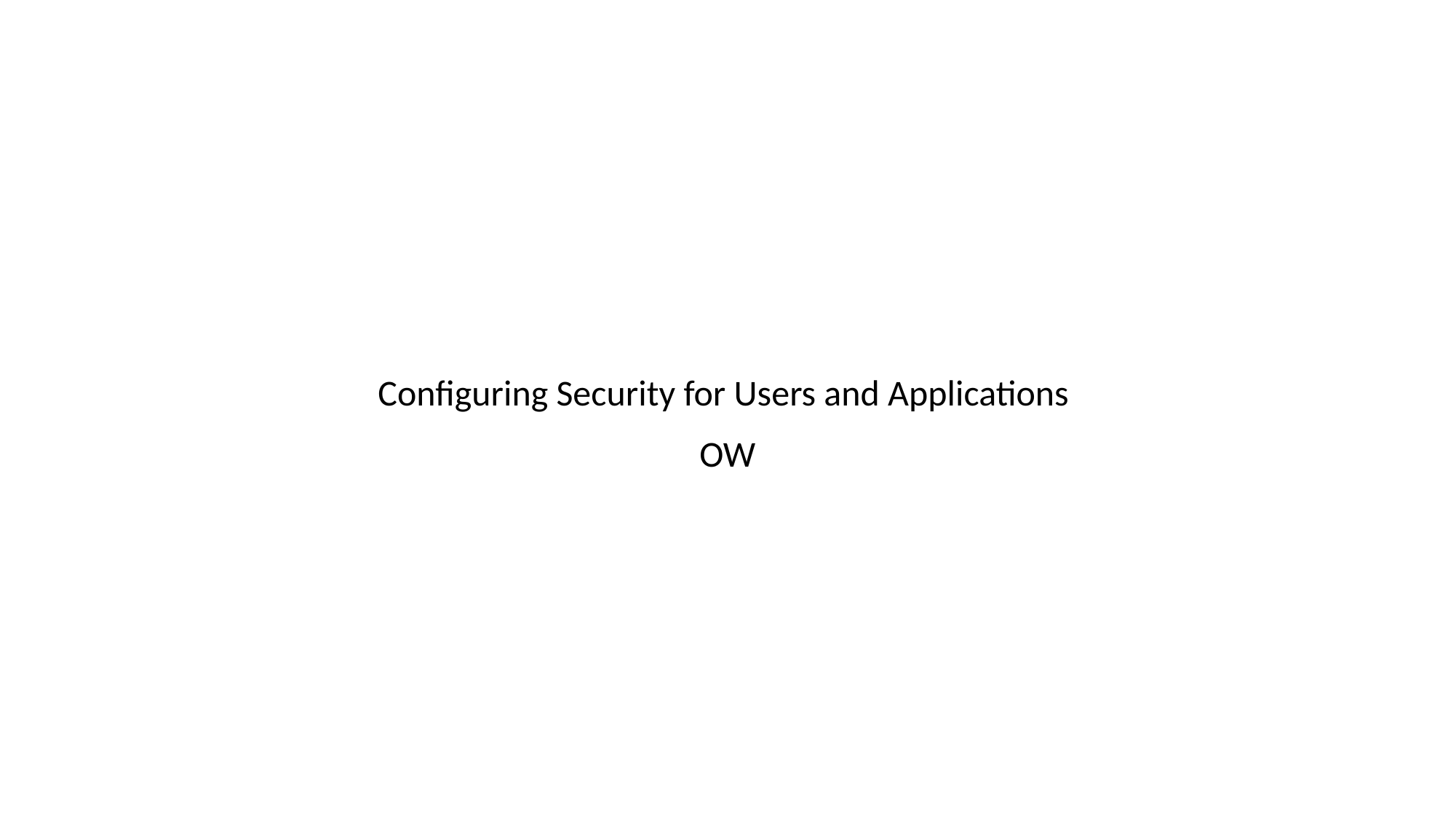

# Configuring Security for Users and Applications
OW